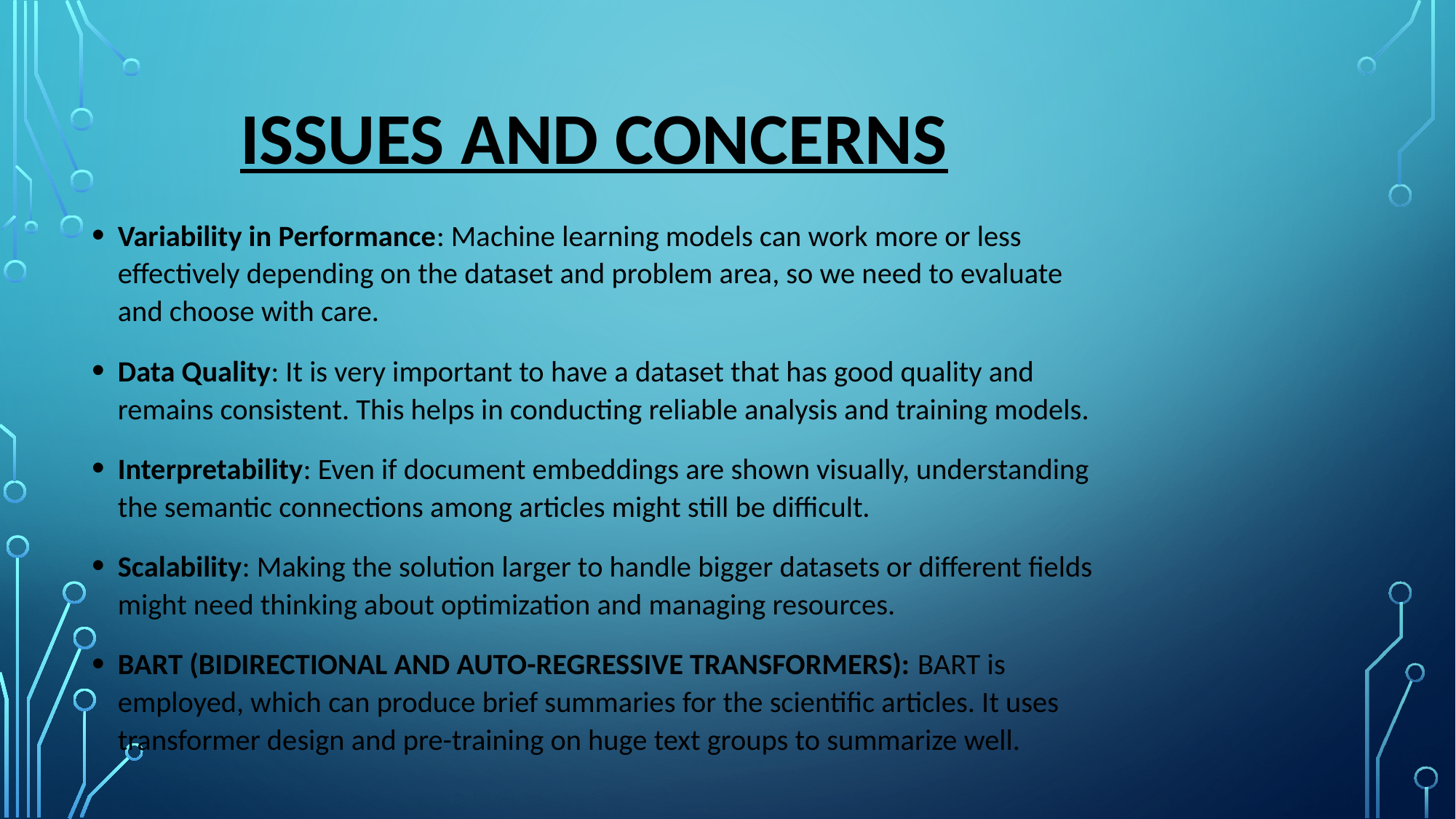

# Issues And Concerns
Variability in Performance: Machine learning models can work more or less effectively depending on the dataset and problem area, so we need to evaluate and choose with care.
Data Quality: It is very important to have a dataset that has good quality and remains consistent. This helps in conducting reliable analysis and training models.
Interpretability: Even if document embeddings are shown visually, understanding the semantic connections among articles might still be difficult.
Scalability: Making the solution larger to handle bigger datasets or different fields might need thinking about optimization and managing resources.
BART (BIDIRECTIONAL AND AUTO-REGRESSIVE TRANSFORMERS): BART is employed, which can produce brief summaries for the scientific articles. It uses transformer design and pre-training on huge text groups to summarize well.